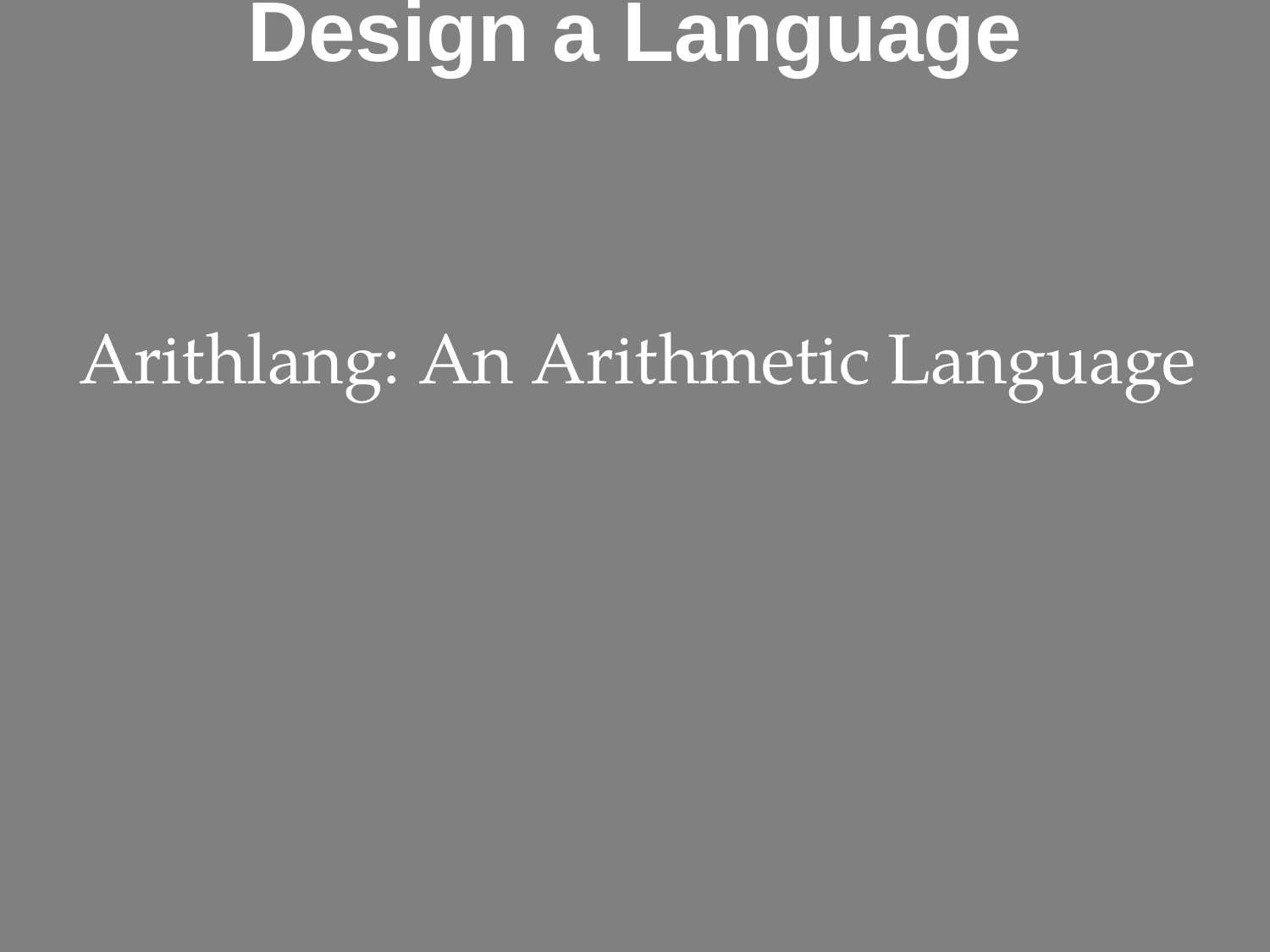

# Design a Language
Arithlang: An Arithmetic Language